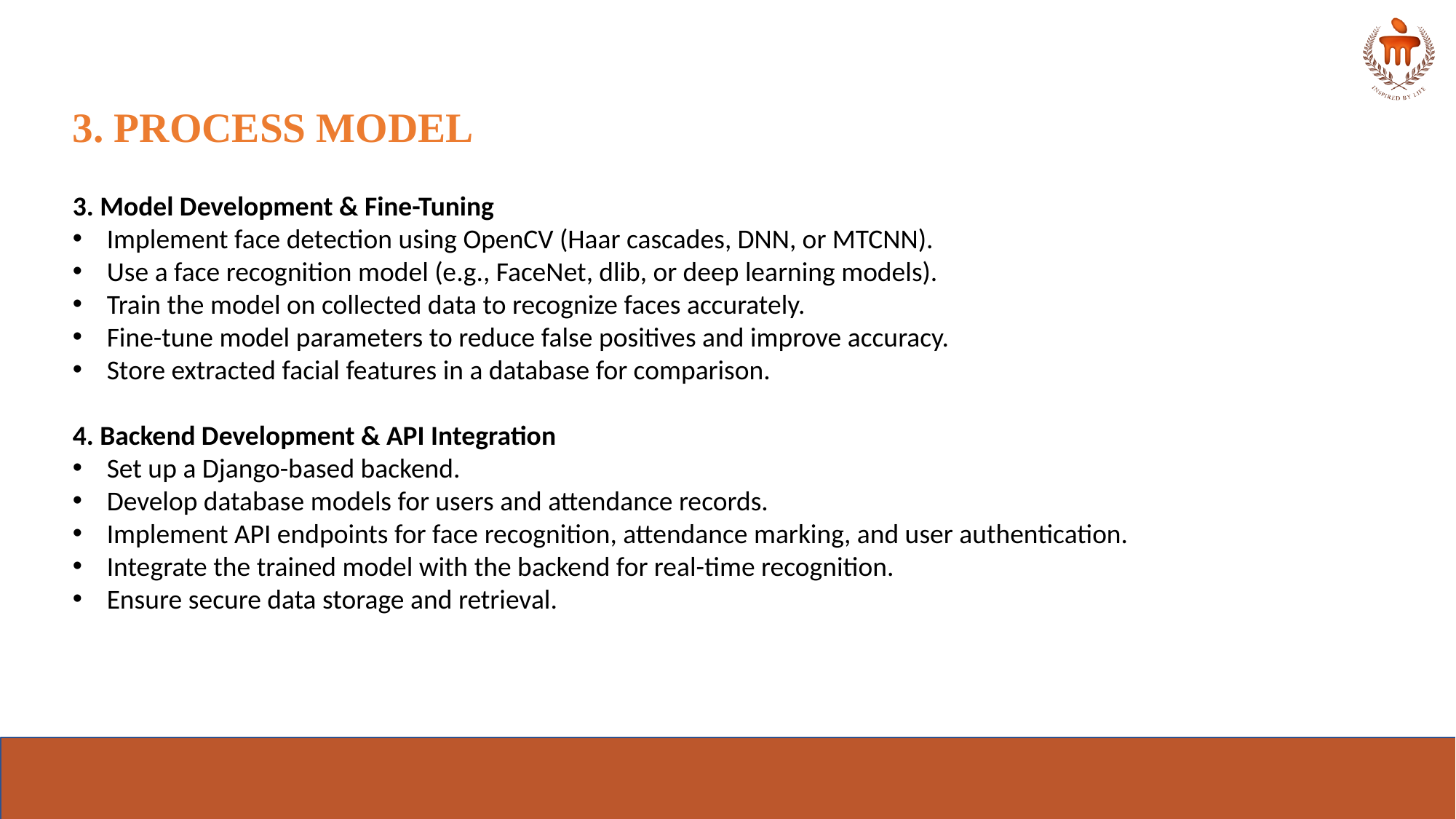

# 3. PROCESS MODEL
3. Model Development & Fine-Tuning
Implement face detection using OpenCV (Haar cascades, DNN, or MTCNN).
Use a face recognition model (e.g., FaceNet, dlib, or deep learning models).
Train the model on collected data to recognize faces accurately.
Fine-tune model parameters to reduce false positives and improve accuracy.
Store extracted facial features in a database for comparison.

4. Backend Development & API Integration
Set up a Django-based backend.
Develop database models for users and attendance records.
Implement API endpoints for face recognition, attendance marking, and user authentication.
Integrate the trained model with the backend for real-time recognition.
Ensure secure data storage and retrieval.